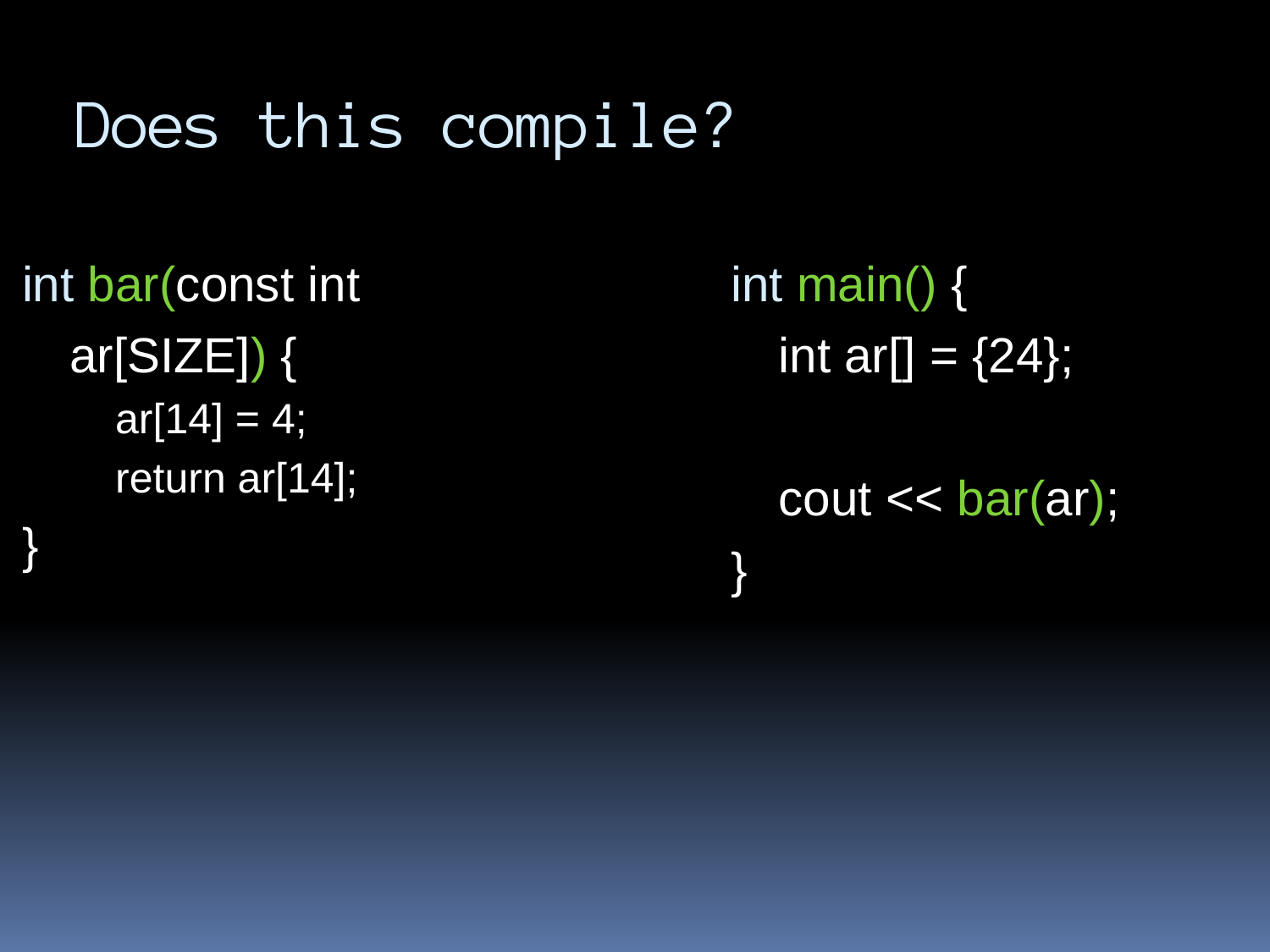

# Does this compile?
int bar(const int
	ar[SIZE]) {
	ar[14] = 4;
	return ar[14];
}
int main() {
	int ar[] = {24};

	cout << bar(ar);
}